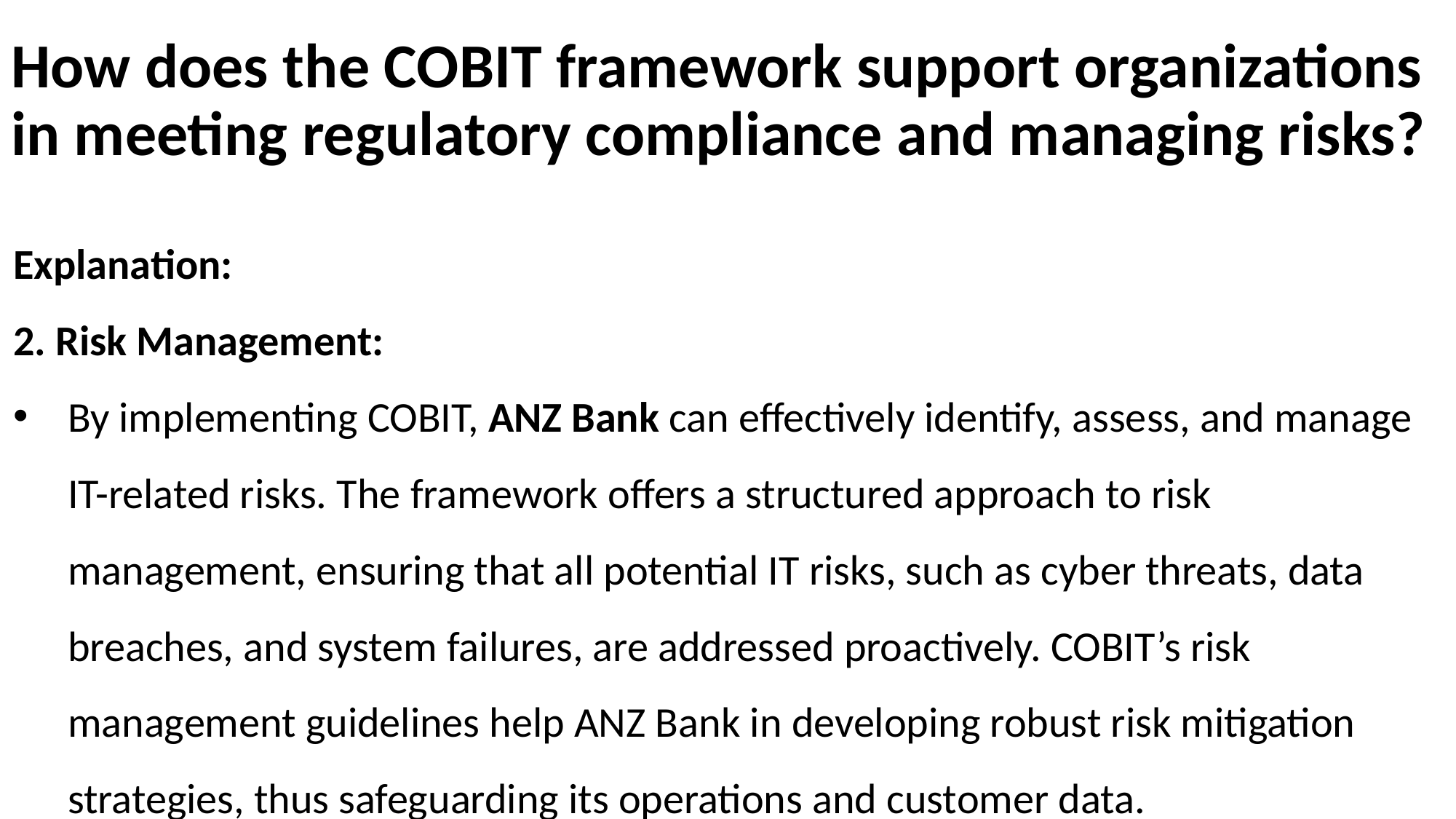

# How does the COBIT framework support organizations in meeting regulatory compliance and managing risks?
Explanation:
2. Risk Management:
By implementing COBIT, ANZ Bank can effectively identify, assess, and manage IT-related risks. The framework offers a structured approach to risk management, ensuring that all potential IT risks, such as cyber threats, data breaches, and system failures, are addressed proactively. COBIT’s risk management guidelines help ANZ Bank in developing robust risk mitigation strategies, thus safeguarding its operations and customer data.